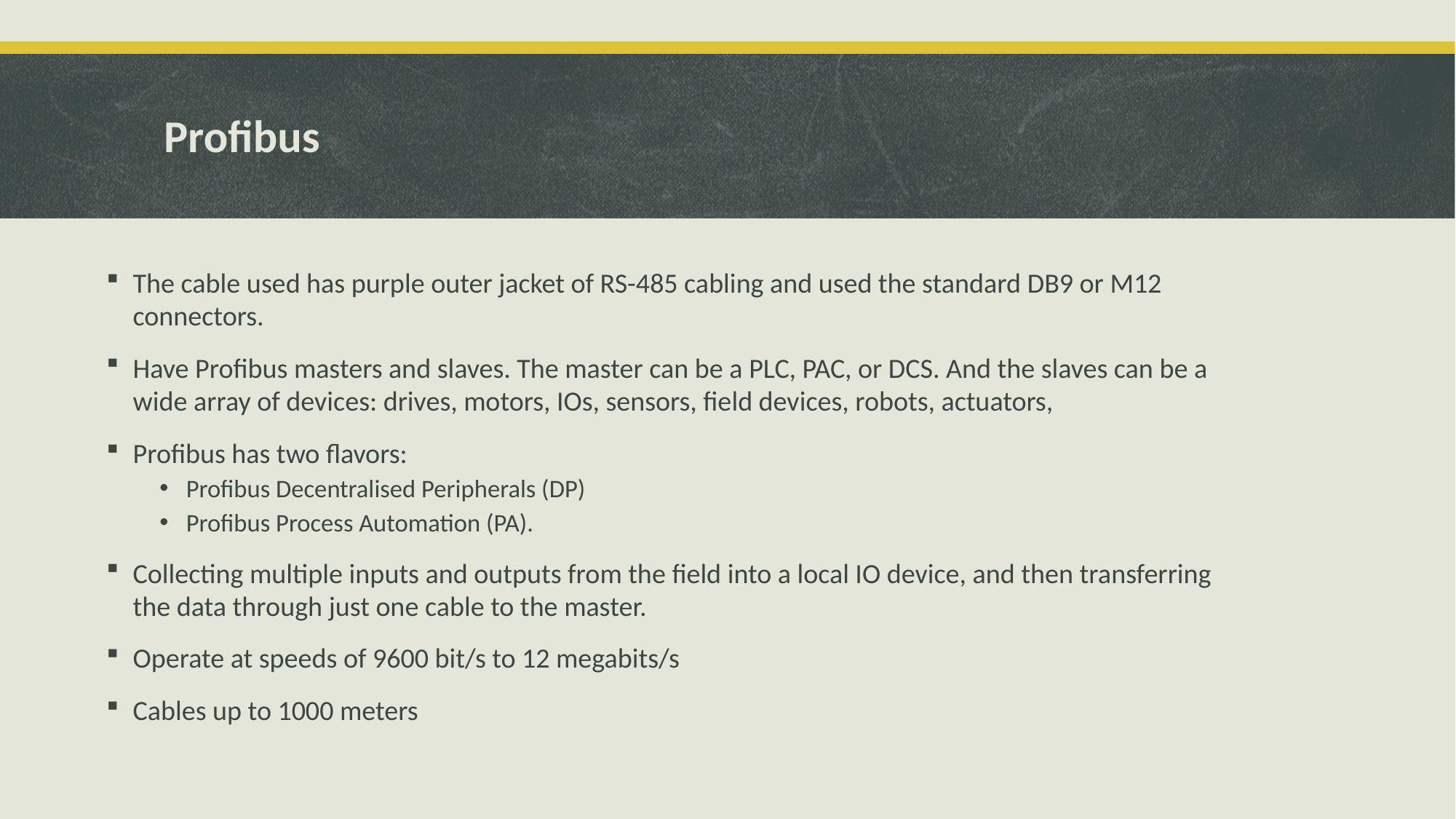

# Profibus
The cable used has purple outer jacket of RS-485 cabling and used the standard DB9 or M12 connectors.
Have Profibus masters and slaves. The master can be a PLC, PAC, or DCS. And the slaves can be a wide array of devices: drives, motors, IOs, sensors, field devices, robots, actuators,
Profibus has two flavors:
Profibus Decentralised Peripherals (DP)
Profibus Process Automation (PA).
Collecting multiple inputs and outputs from the field into a local IO device, and then transferring the data through just one cable to the master.
Operate at speeds of 9600 bit/s to 12 megabits/s
Cables up to 1000 meters